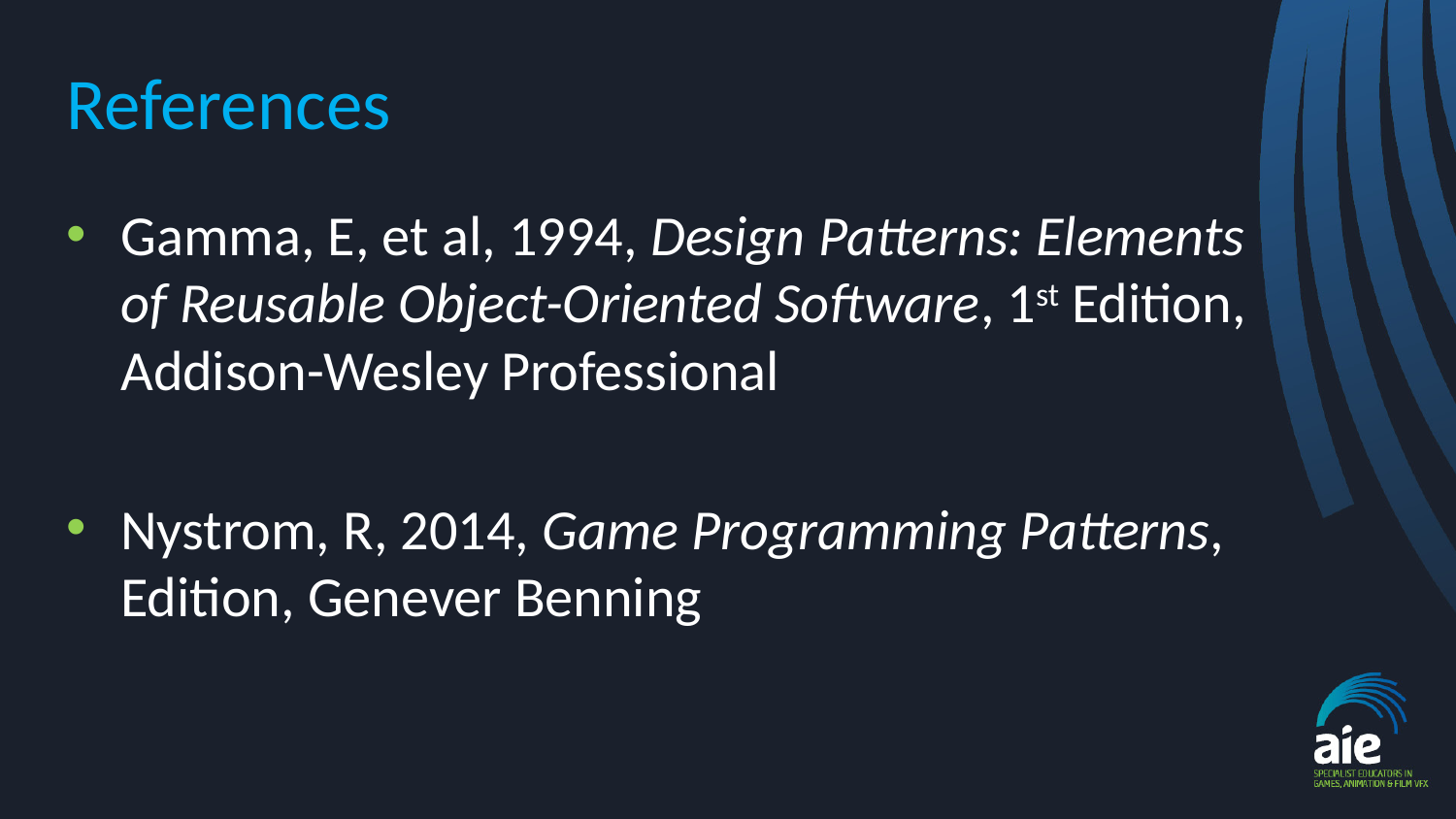

# References
Gamma, E, et al, 1994, Design Patterns: Elements of Reusable Object-Oriented Software, 1st Edition, Addison-Wesley Professional

Nystrom, R, 2014, Game Programming Patterns, Edition, Genever Benning